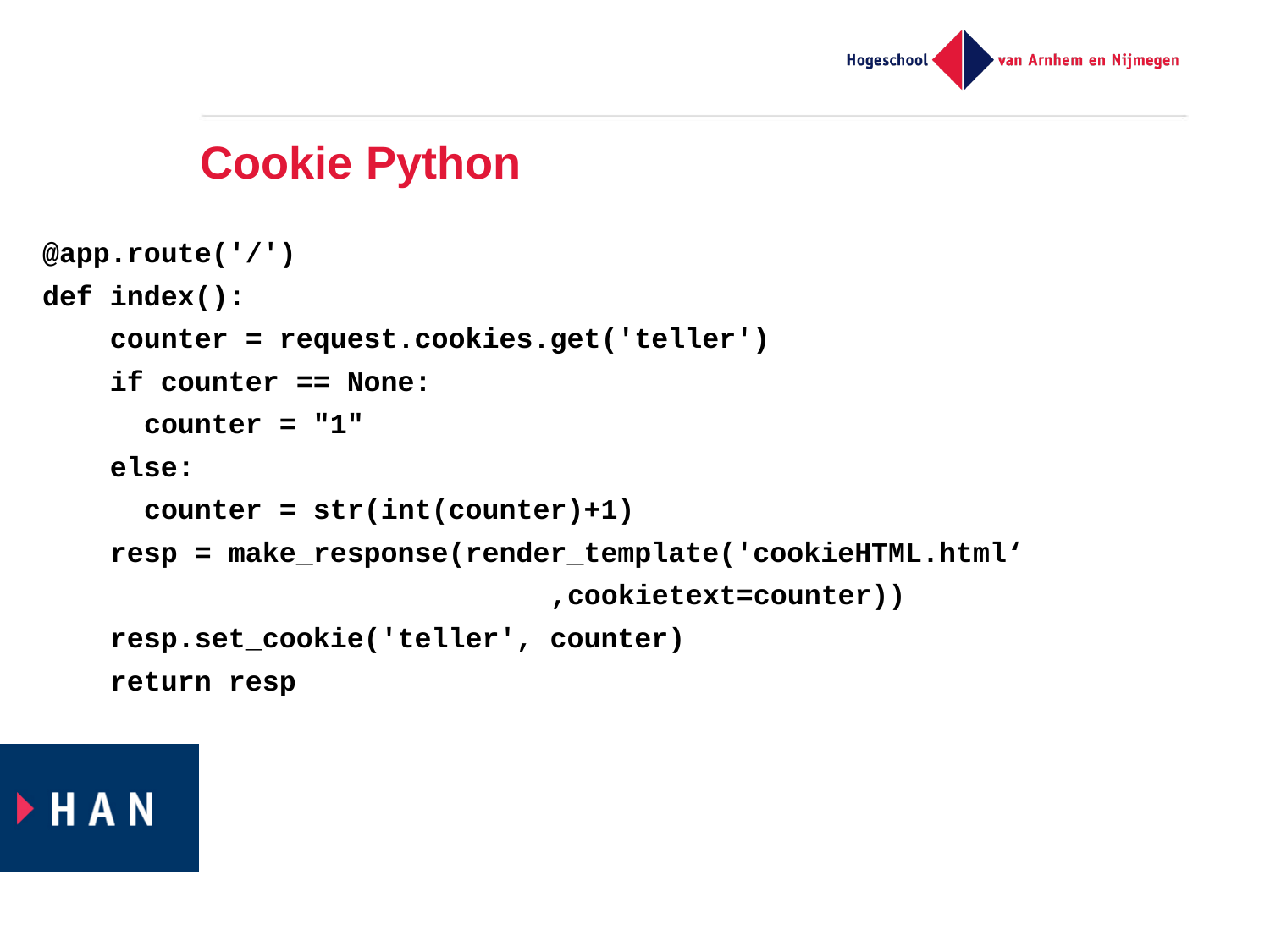

# Cookie Python
@app.route('/')
def index():
    counter = request.cookies.get('teller')
    if counter == None:
      counter = "1"
    else:
      counter = str(int(counter)+1)
    resp = make_response(render_template('cookieHTML.html‘
				,cookietext=counter))
    resp.set_cookie('teller', counter)
    return resp